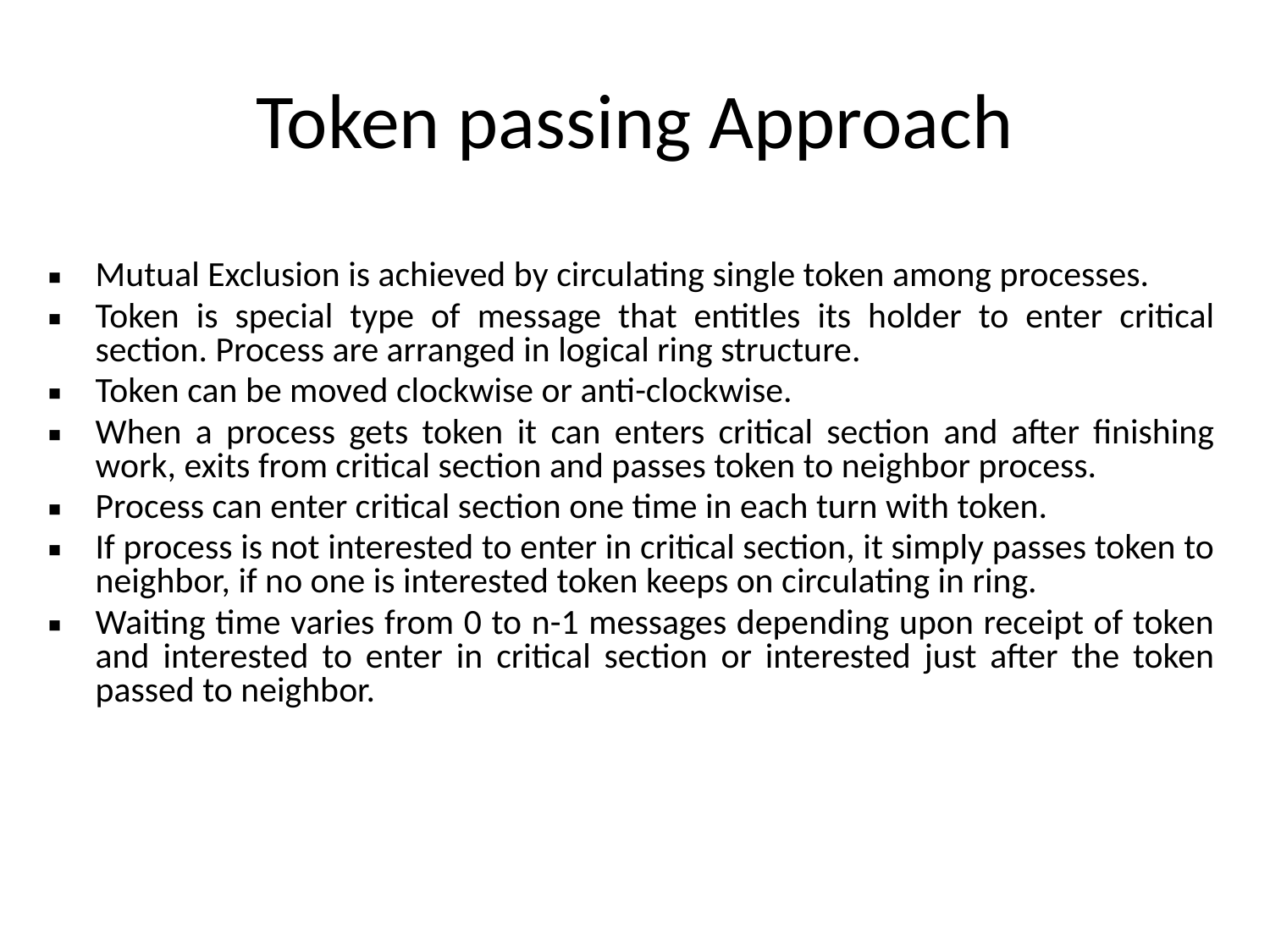

# Token passing Approach
Mutual Exclusion is achieved by circulating single token among processes.
Token is special type of message that entitles its holder to enter critical section. Process are arranged in logical ring structure.
Token can be moved clockwise or anti-clockwise.
When a process gets token it can enters critical section and after finishing work, exits from critical section and passes token to neighbor process.
Process can enter critical section one time in each turn with token.
If process is not interested to enter in critical section, it simply passes token to neighbor, if no one is interested token keeps on circulating in ring.
Waiting time varies from 0 to n-1 messages depending upon receipt of token and interested to enter in critical section or interested just after the token passed to neighbor.